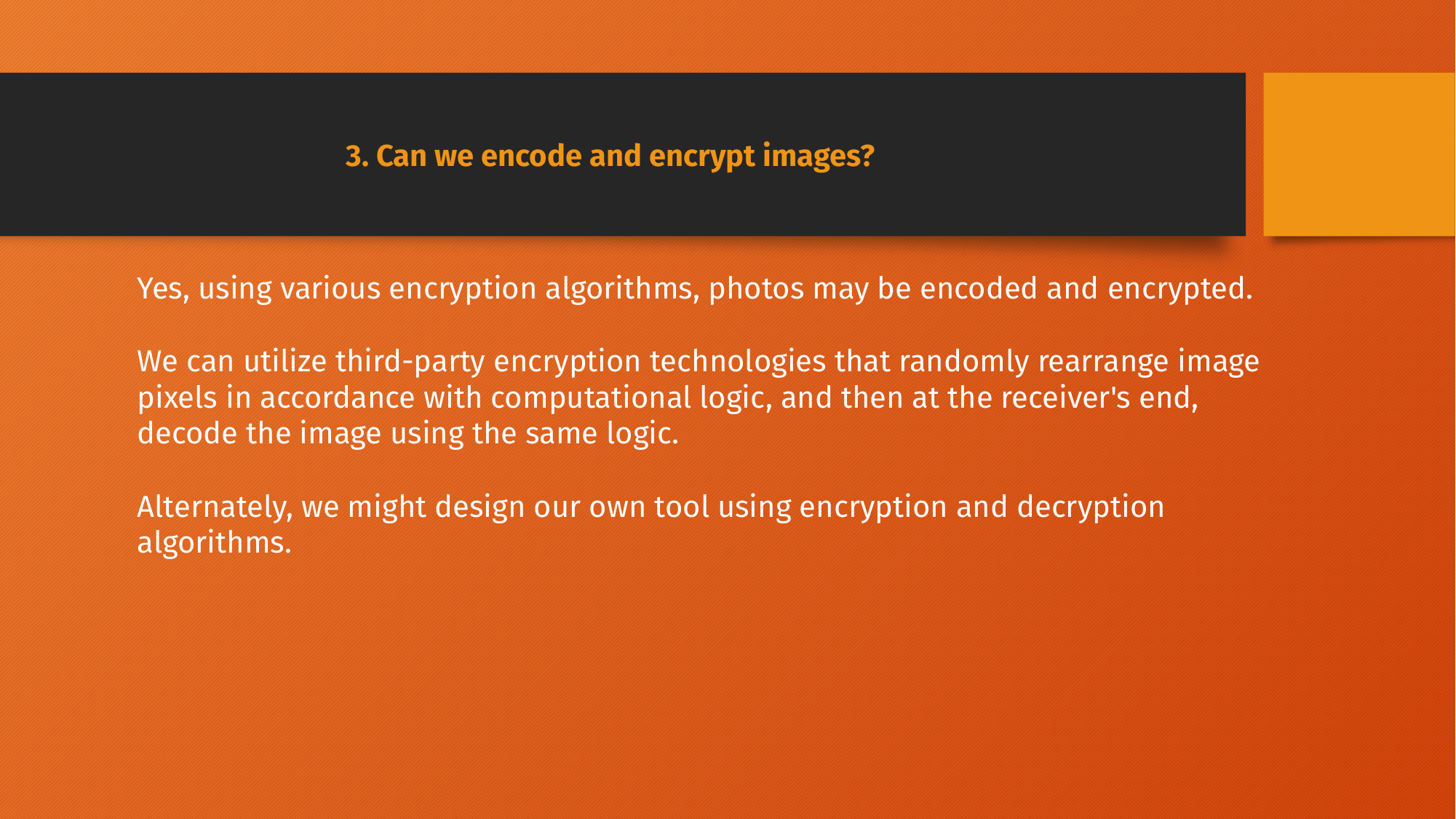

3. Can we encode and encrypt images?
Yes, using various encryption algorithms, photos may be encoded and encrypted.

We can utilize third-party encryption technologies that randomly rearrange image pixels in accordance with computational logic, and then at the receiver's end, decode the image using the same logic.

Alternately, we might design our own tool using encryption and decryption algorithms.